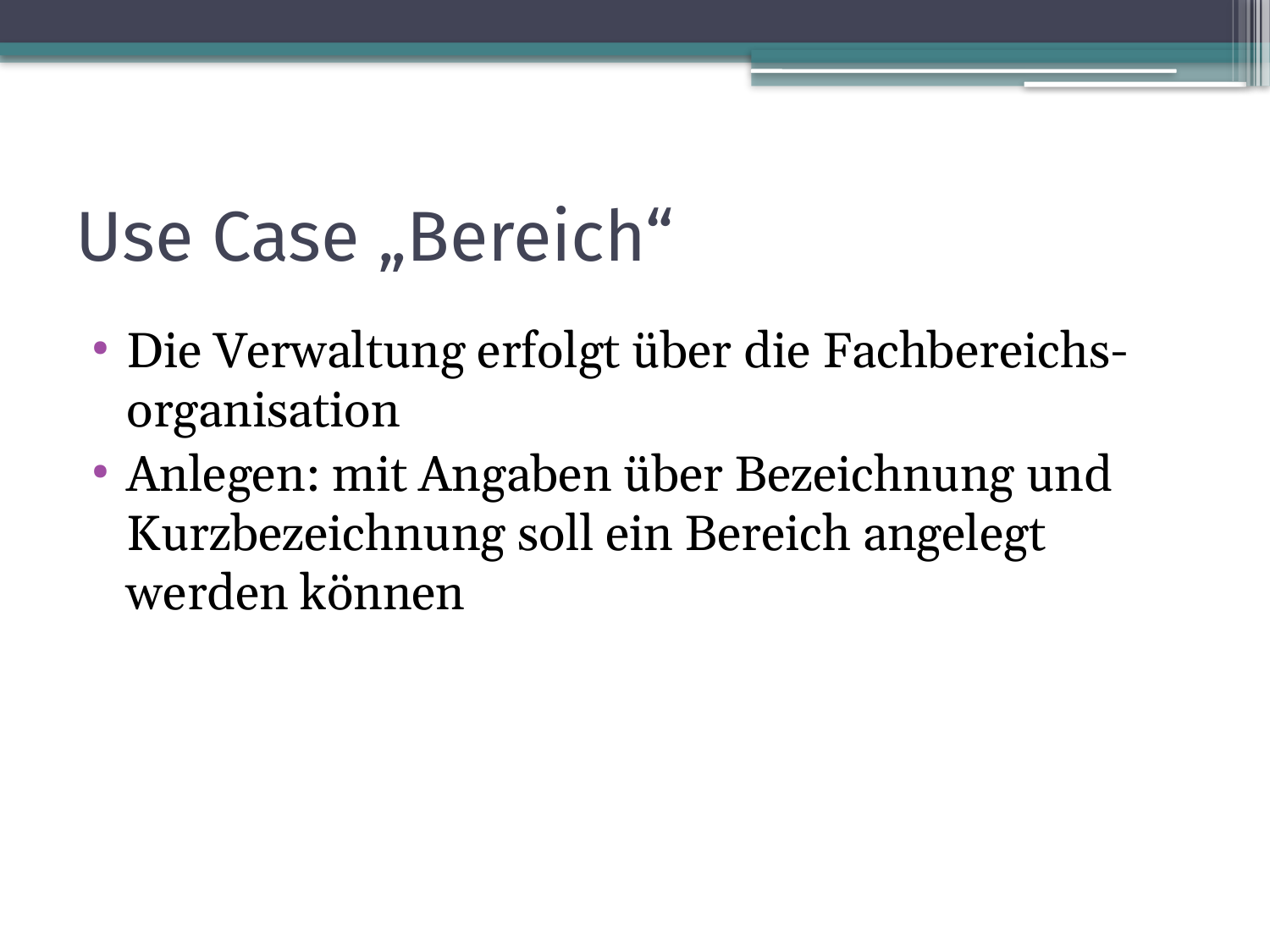

# Use Case „Bereich“
Die Verwaltung erfolgt über die Fachbereichs-organisation
Anlegen: mit Angaben über Bezeichnung und Kurzbezeichnung soll ein Bereich angelegt werden können